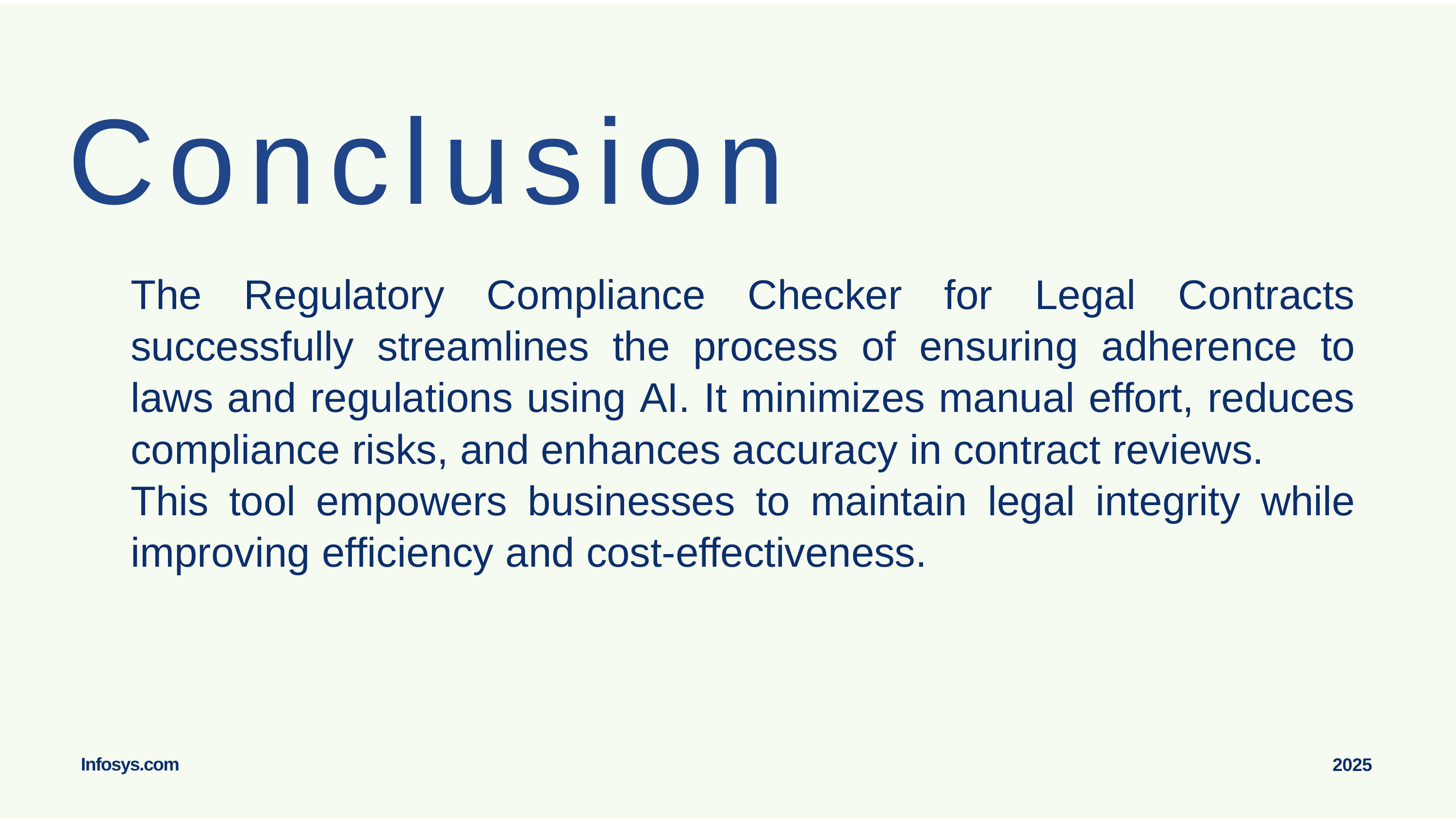

# Conclusion
The  Regulatory  Compliance  Checker  for  Legal  Contracts successfully  streamlines  the  process  of  ensuring  adherence  to laws and regulations using AI. It minimizes manual effort, reduces compliance risks, and enhances accuracy in contract reviews.
This tool empowers businesses to maintain legal integrity while improving efficiency and cost-effectiveness.
Infosys.com
2025